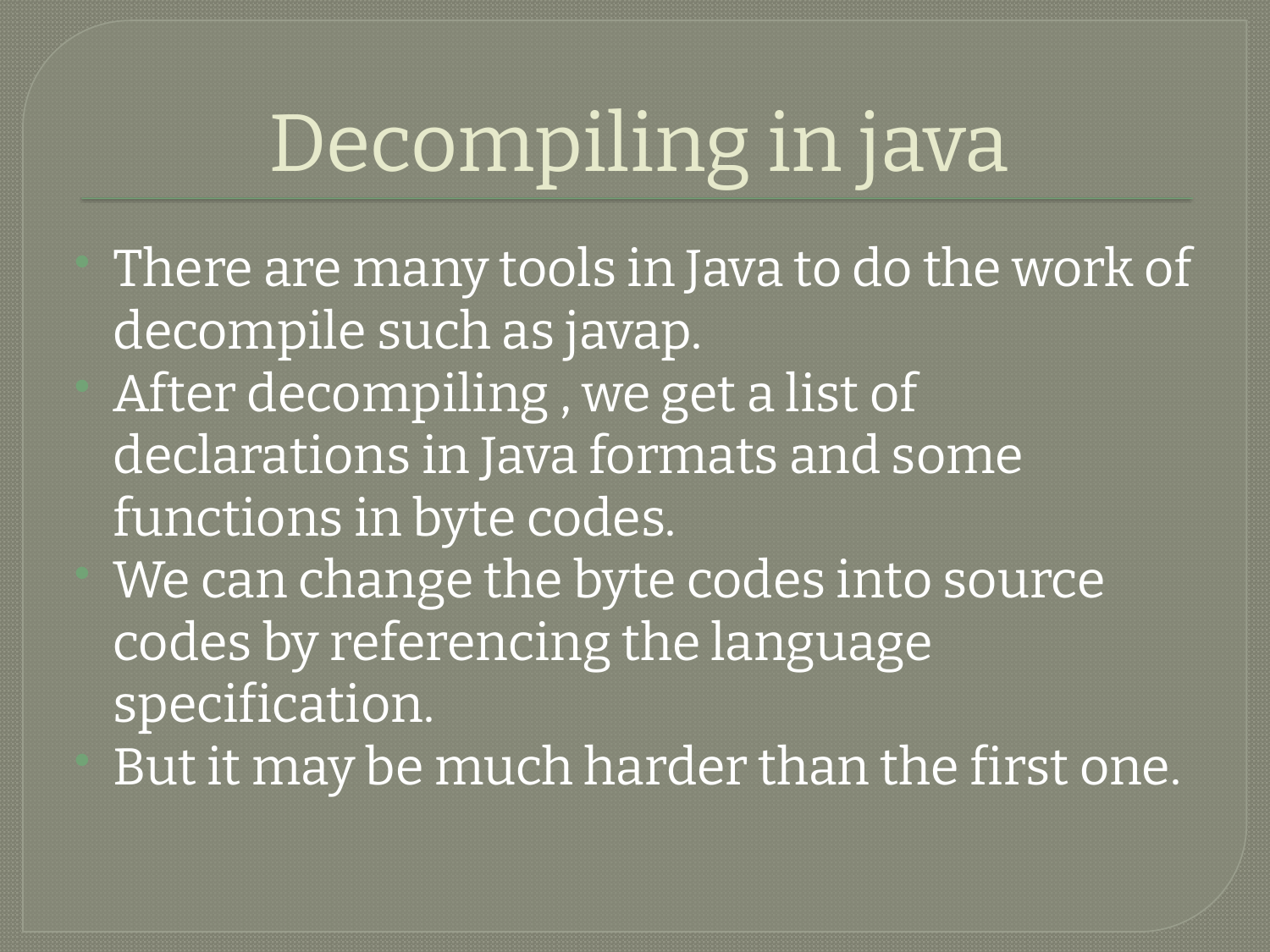

# Decompiling in java
There are many tools in Java to do the work of decompile such as javap.
After decompiling , we get a list of declarations in Java formats and some functions in byte codes.
We can change the byte codes into source codes by referencing the language specification.
But it may be much harder than the first one.